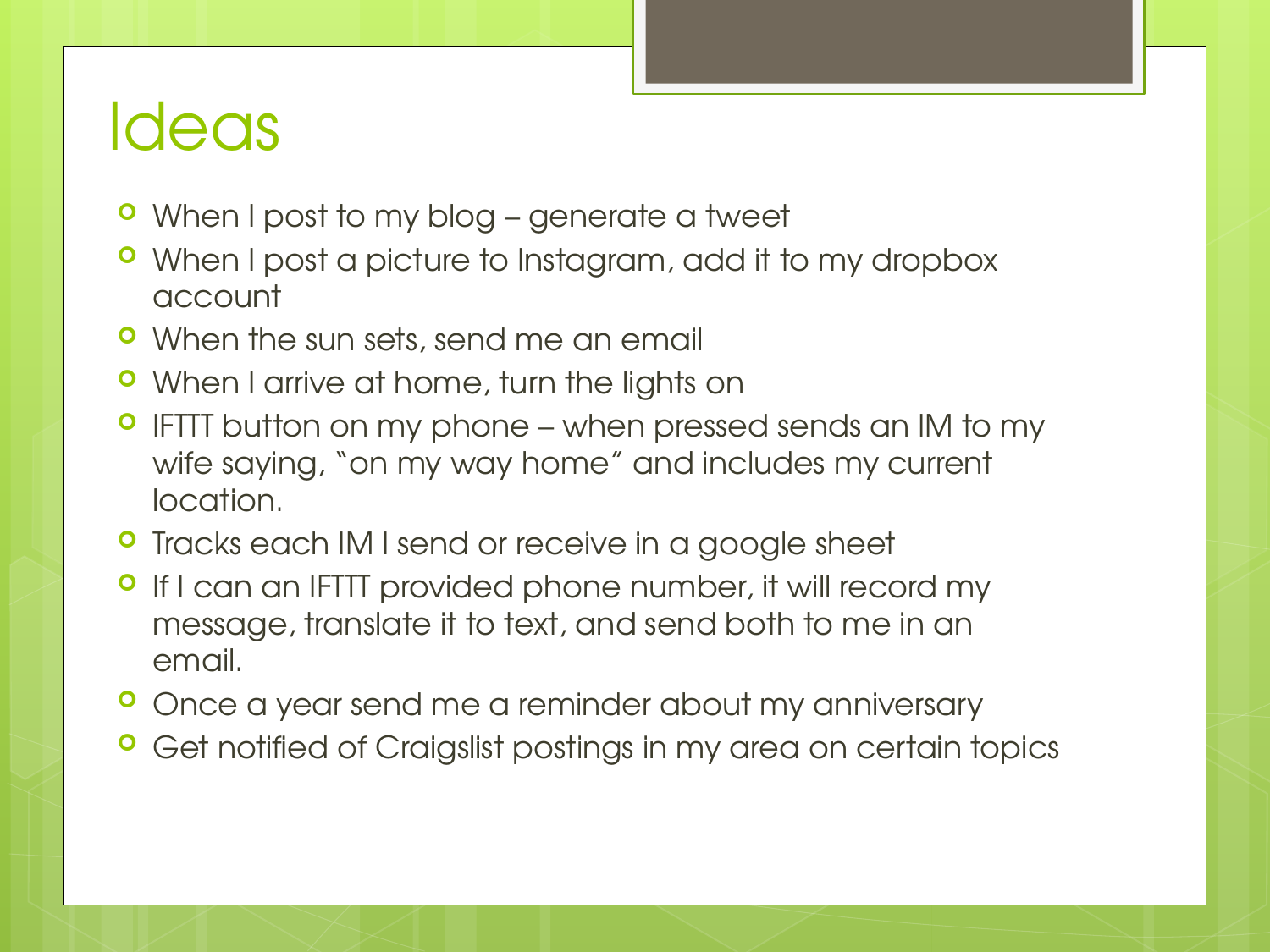

# Ideas
When I post to my blog – generate a tweet
When I post a picture to Instagram, add it to my dropbox account
When the sun sets, send me an email
When I arrive at home, turn the lights on
IFTTT button on my phone – when pressed sends an IM to my wife saying, “on my way home” and includes my current location.
Tracks each IM I send or receive in a google sheet
If I can an IFTTT provided phone number, it will record my message, translate it to text, and send both to me in an email.
Once a year send me a reminder about my anniversary
Get notified of Craigslist postings in my area on certain topics